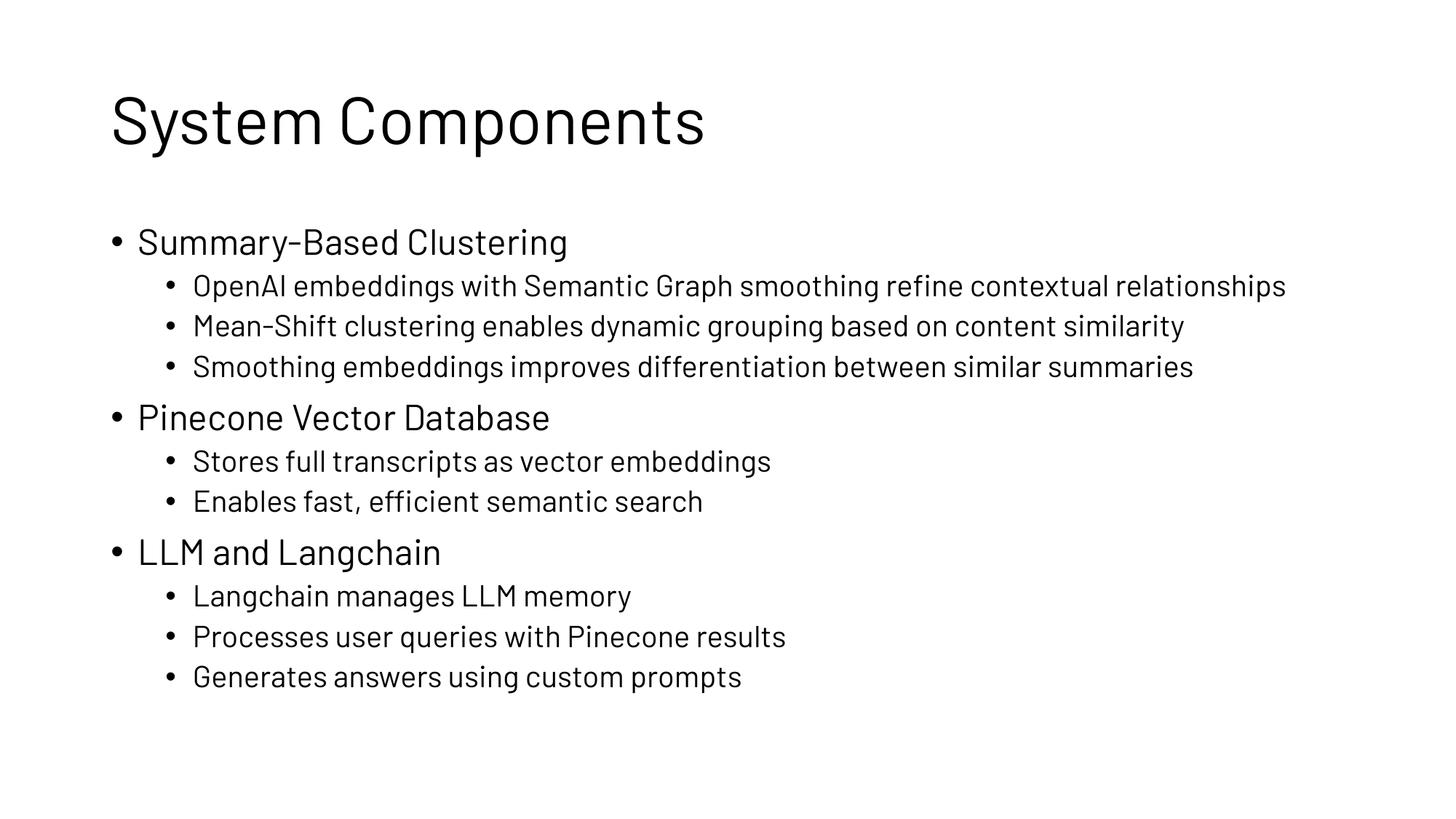

# System Components
Summary-Based Clustering
OpenAI embeddings with Semantic Graph smoothing refine contextual relationships
Mean-Shift clustering enables dynamic grouping based on content similarity
Smoothing embeddings improves differentiation between similar summaries
Pinecone Vector Database
Stores full transcripts as vector embeddings
Enables fast, efficient semantic search
LLM and Langchain
Langchain manages LLM memory
Processes user queries with Pinecone results
Generates answers using custom prompts